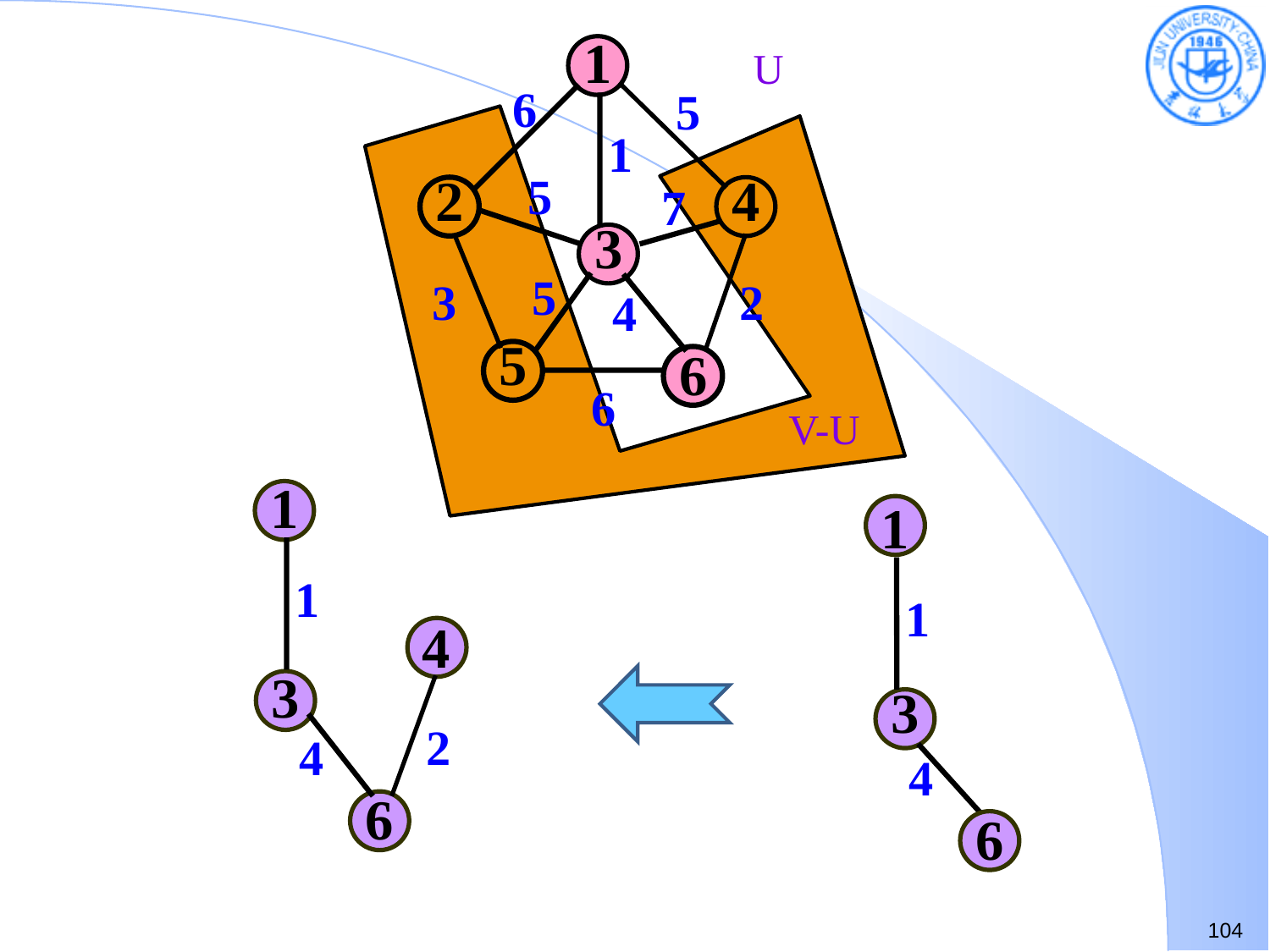

1

6
5

1
2
5
4
7

3

5
3
2

4

5

6

6
 U
  V-U

1

1
4

3

2

4
6

1

1
3

4

6